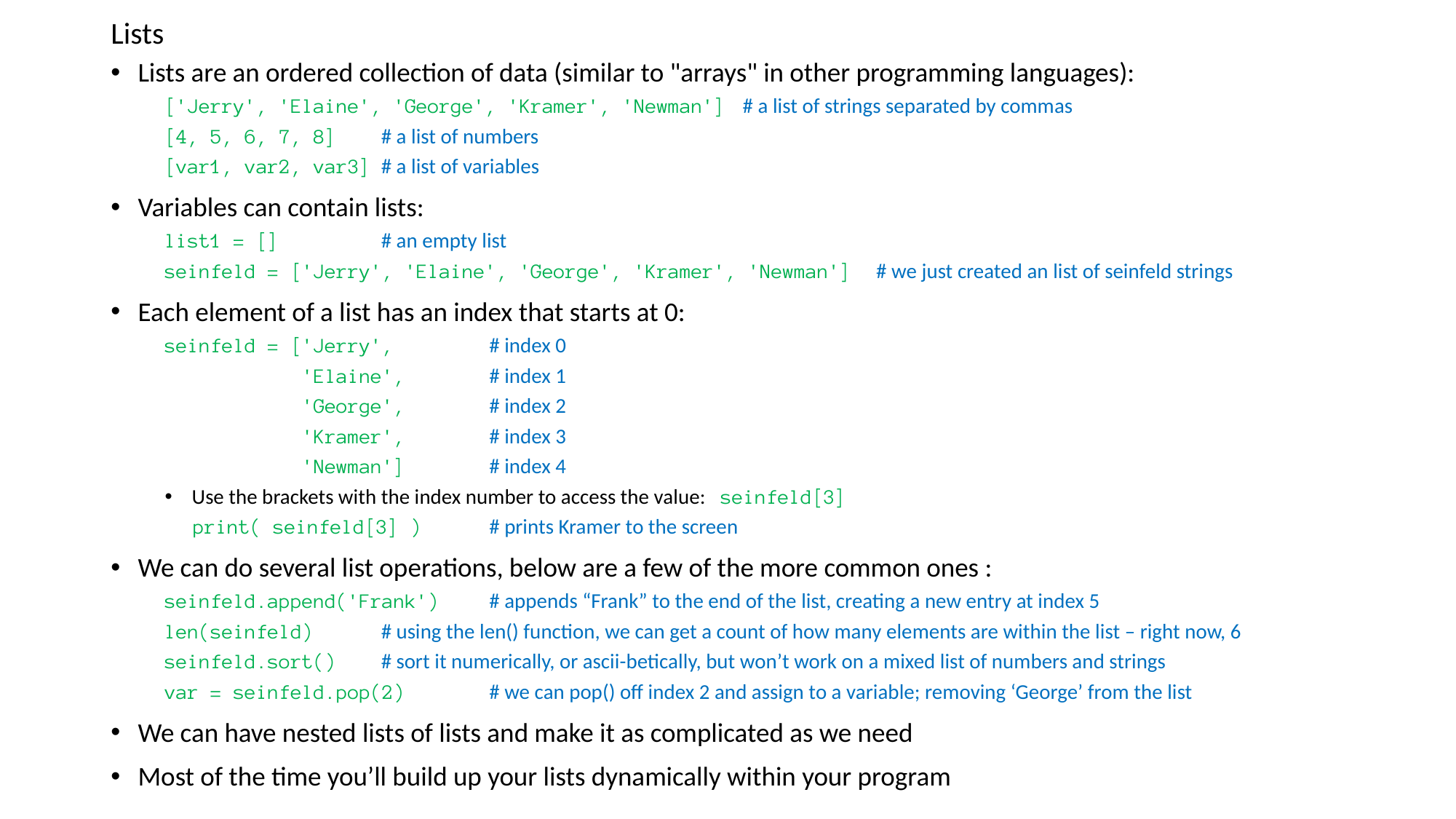

# Lists
Lists are an ordered collection of data (similar to "arrays" in other programming languages):
['Jerry', 'Elaine', 'George', 'Kramer', 'Newman']  # a list of strings separated by commas
[4, 5, 6, 7, 8]	# a list of numbers
[var1, var2, var3]	# a list of variables
Variables can contain lists:
list1 = []	# an empty list
seinfeld = ['Jerry', 'Elaine', 'George', 'Kramer', 'Newman']     # we just created an list of seinfeld strings
Each element of a list has an index that starts at 0:
seinfeld = ['Jerry',	# index 0
            'Elaine',	# index 1
            'George',	# index 2
            'Kramer',	# index 3
            'Newman']	# index 4
Use the brackets with the index number to access the value:   seinfeld[3]
      print( seinfeld[3] )	# prints Kramer to the screen
We can do several list operations, below are a few of the more common ones :
seinfeld.append('Frank')	# appends “Frank” to the end of the list, creating a new entry at index 5
len(seinfeld)	# using the len() function, we can get a count of how many elements are within the list – right now, 6
seinfeld.sort()	# sort it numerically, or ascii-betically, but won’t work on a mixed list of numbers and strings
var = seinfeld.pop(2)	# we can pop() off index 2 and assign to a variable; removing ‘George’ from the list
We can have nested lists of lists and make it as complicated as we need
Most of the time you’ll build up your lists dynamically within your program